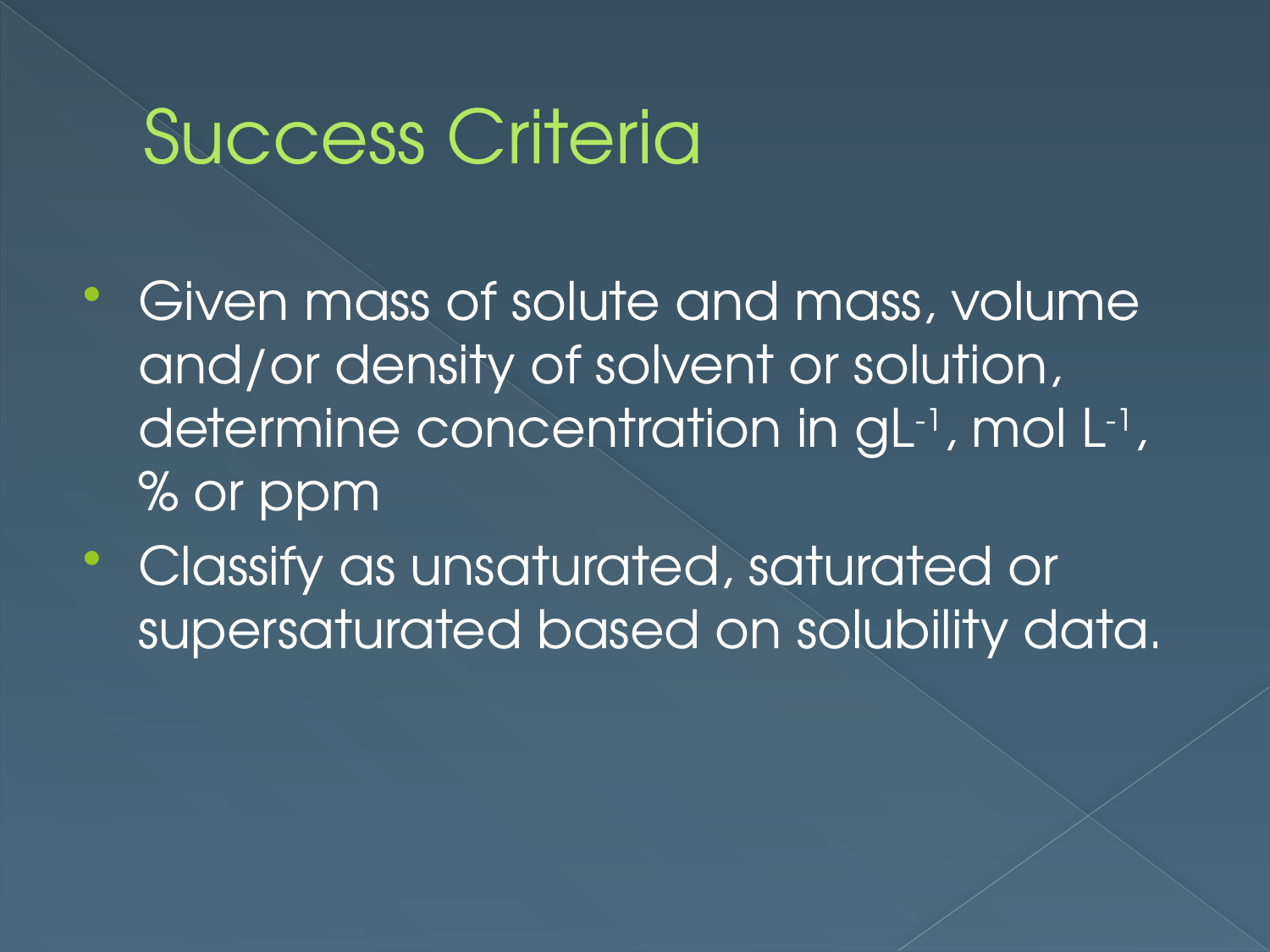

# Success Criteria
Given mass of solute and mass, volume and/or density of solvent or solution, determine concentration in gL-1, mol L-1, % or ppm
Classify as unsaturated, saturated or supersaturated based on solubility data.